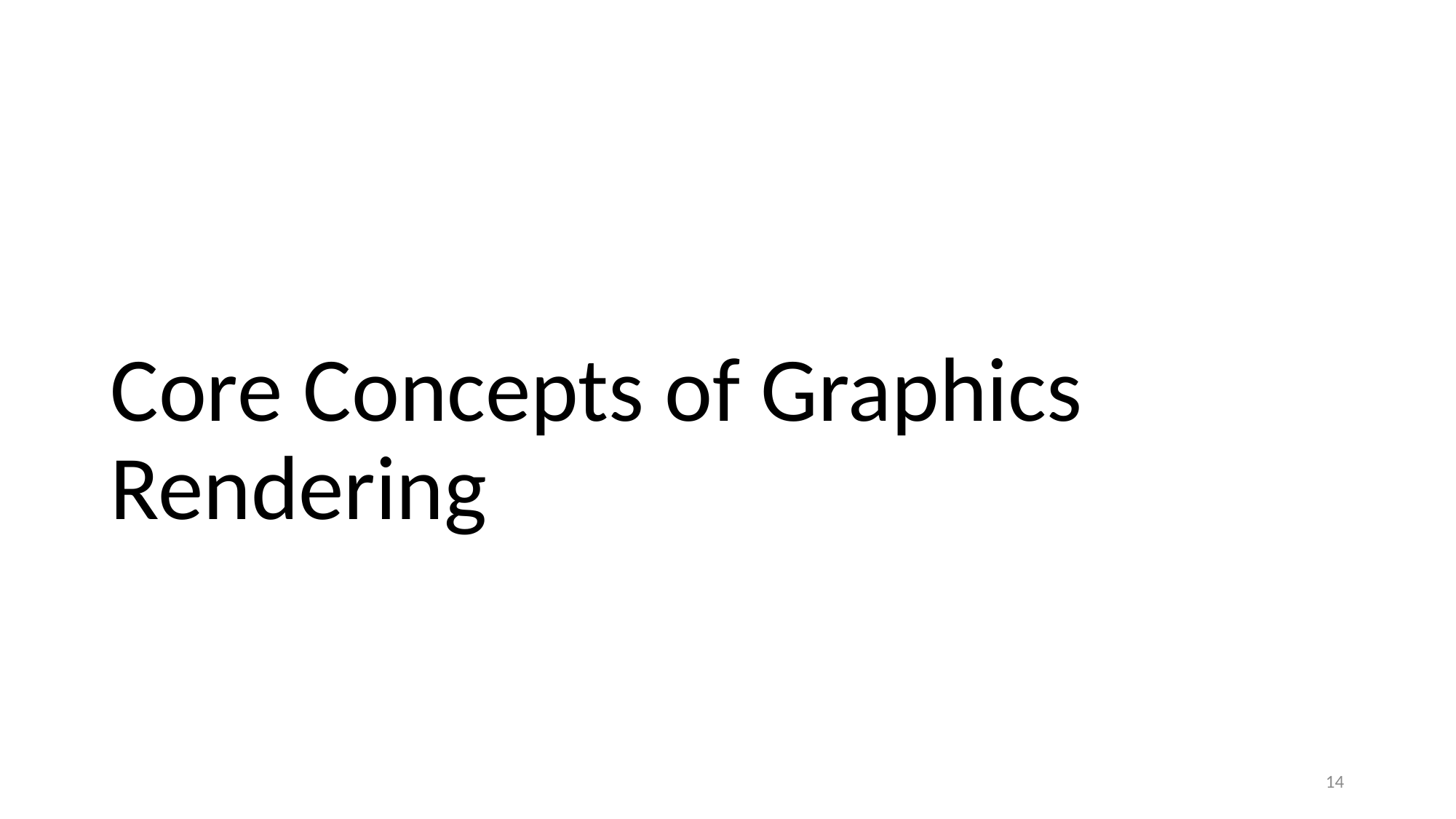

# Core Concepts of Graphics Rendering

14